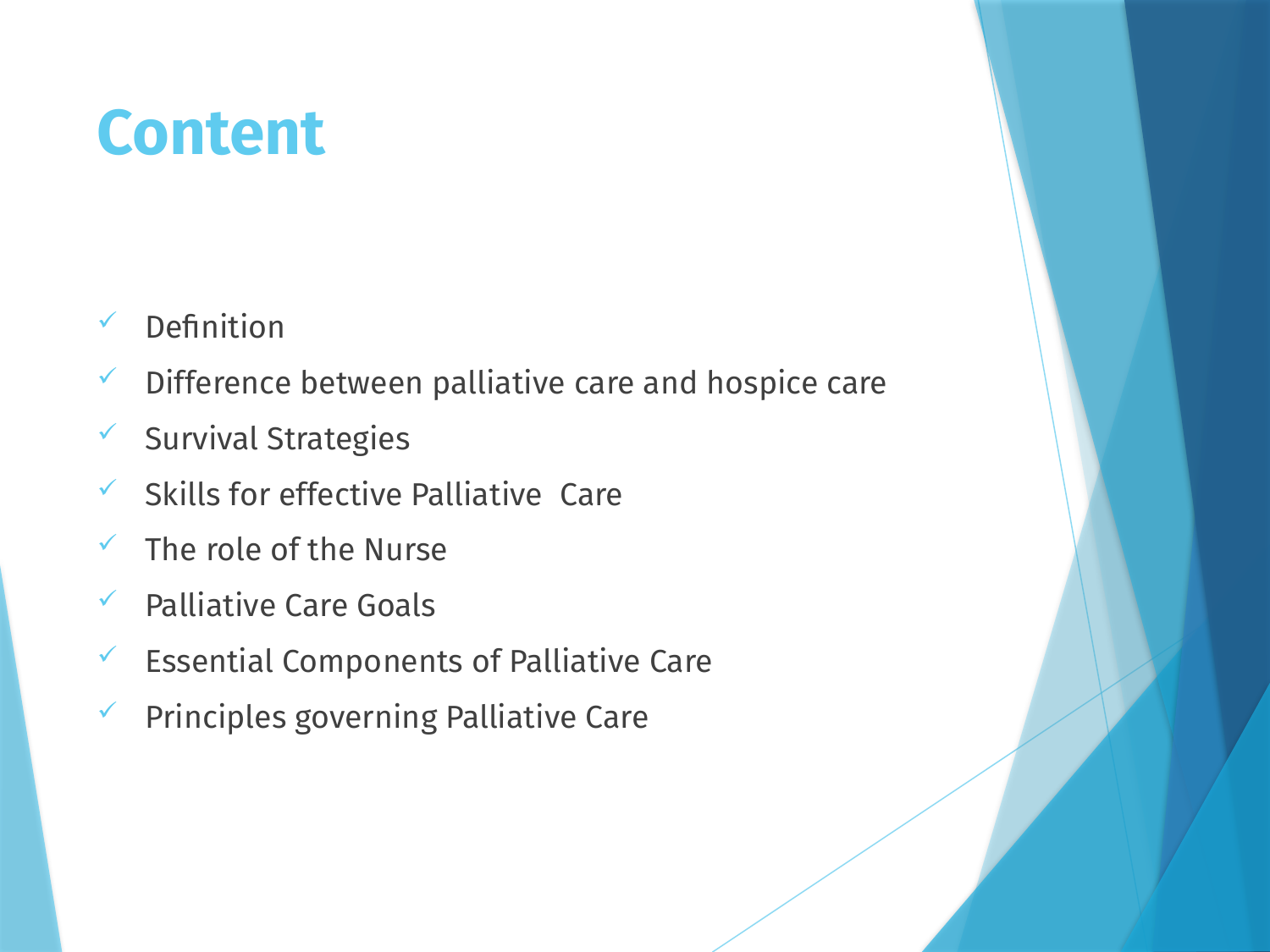

# Content
Definition
Difference between palliative care and hospice care
Survival Strategies
Skills for effective Palliative  Care
The role of the Nurse
Palliative Care Goals
Essential Components of Palliative Care
Principles governing Palliative Care